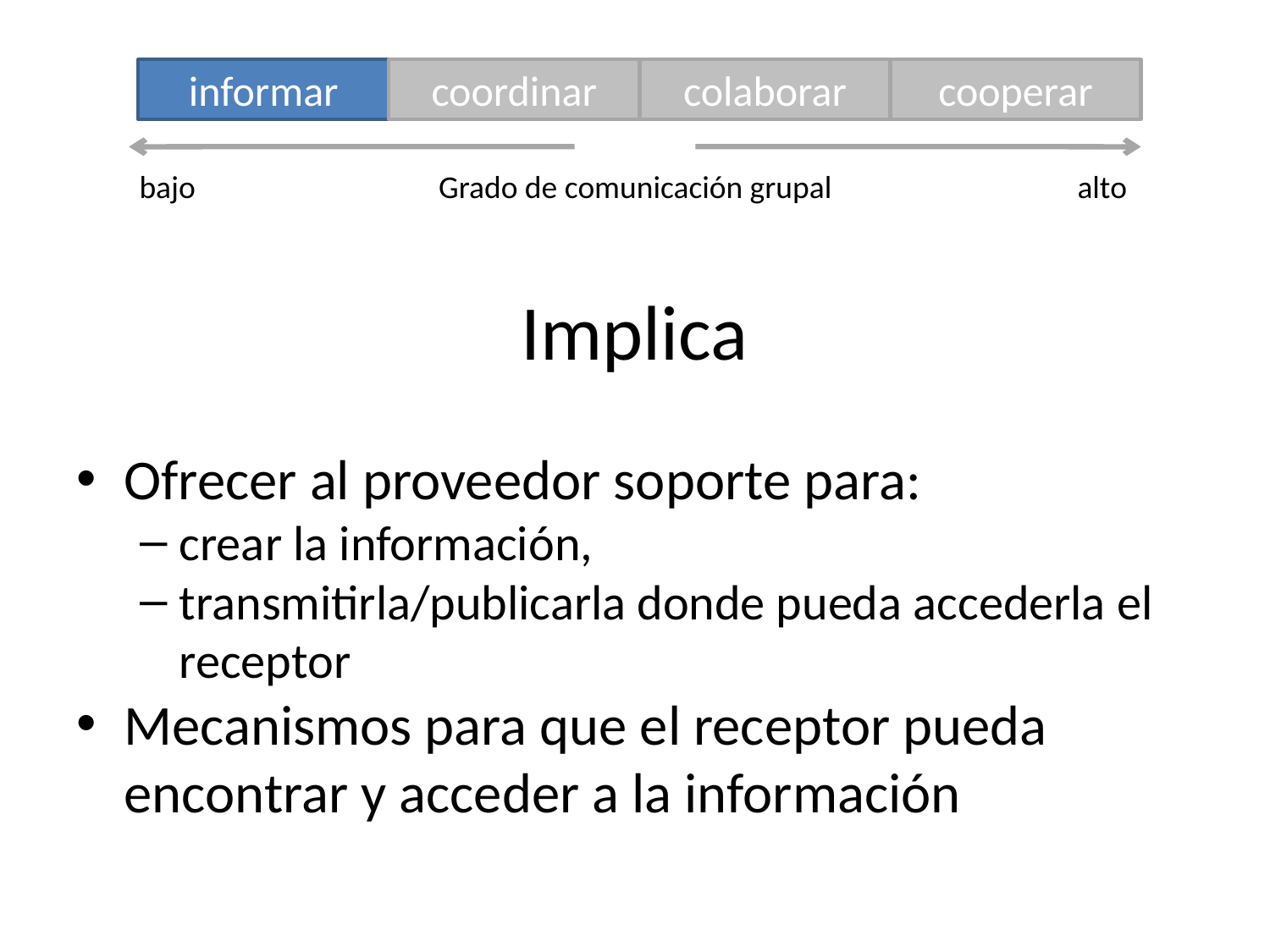

informar
coordinar
colaborar
cooperar
bajo
Grado de comunicación grupal
alto
Implica

Ofrecer al proveedor soporte para:
crear la información,
transmitirla/publicarla donde pueda accederla el receptor
Mecanismos para que el receptor pueda encontrar y acceder a la información